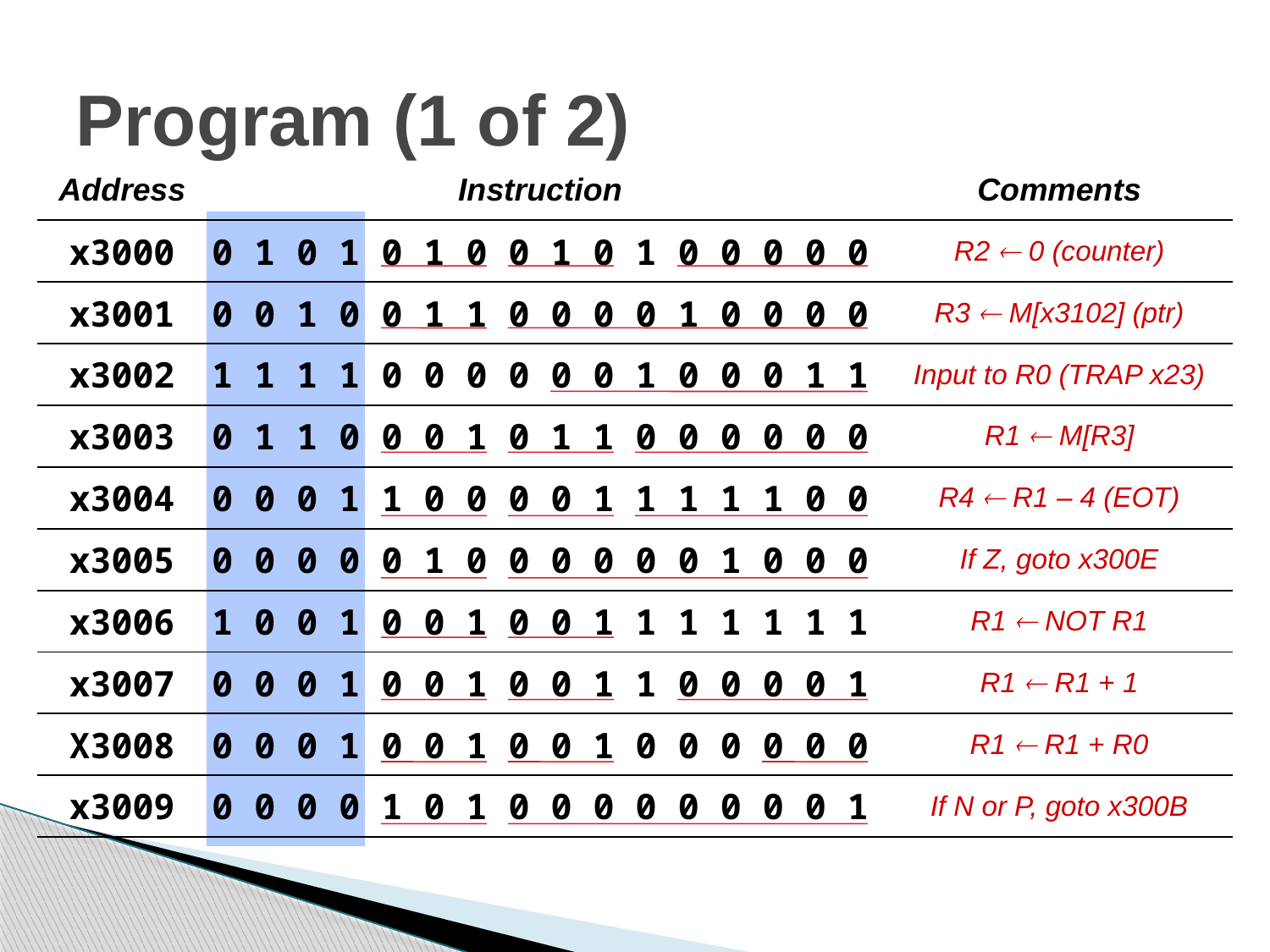

# Program (1 of 2)
| Address | Instruction | Comments |
| --- | --- | --- |
| x3000 | 0 1 0 1 0 1 0 0 1 0 1 0 0 0 0 0 | R2 ← 0 (counter) |
| x3001 | 0 0 1 0 0 1 1 0 0 0 0 1 0 0 0 0 | R3 ← M[x3102] (ptr) |
| x3002 | 1 1 1 1 0 0 0 0 0 0 1 0 0 0 1 1 | Input to R0 (TRAP x23) |
| x3003 | 0 1 1 0 0 0 1 0 1 1 0 0 0 0 0 0 | R1 ← M[R3] |
| x3004 | 0 0 0 1 1 0 0 0 0 1 1 1 1 1 0 0 | R4 ← R1 – 4 (EOT) |
| x3005 | 0 0 0 0 0 1 0 0 0 0 0 0 1 0 0 0 | If Z, goto x300E |
| x3006 | 1 0 0 1 0 0 1 0 0 1 1 1 1 1 1 1 | R1 ← NOT R1 |
| x3007 | 0 0 0 1 0 0 1 0 0 1 1 0 0 0 0 1 | R1 ← R1 + 1 |
| X3008 | 0 0 0 1 0 0 1 0 0 1 0 0 0 0 0 0 | R1 ← R1 + R0 |
| x3009 | 0 0 0 0 1 0 1 0 0 0 0 0 0 0 0 1 | If N or P, goto x300B |